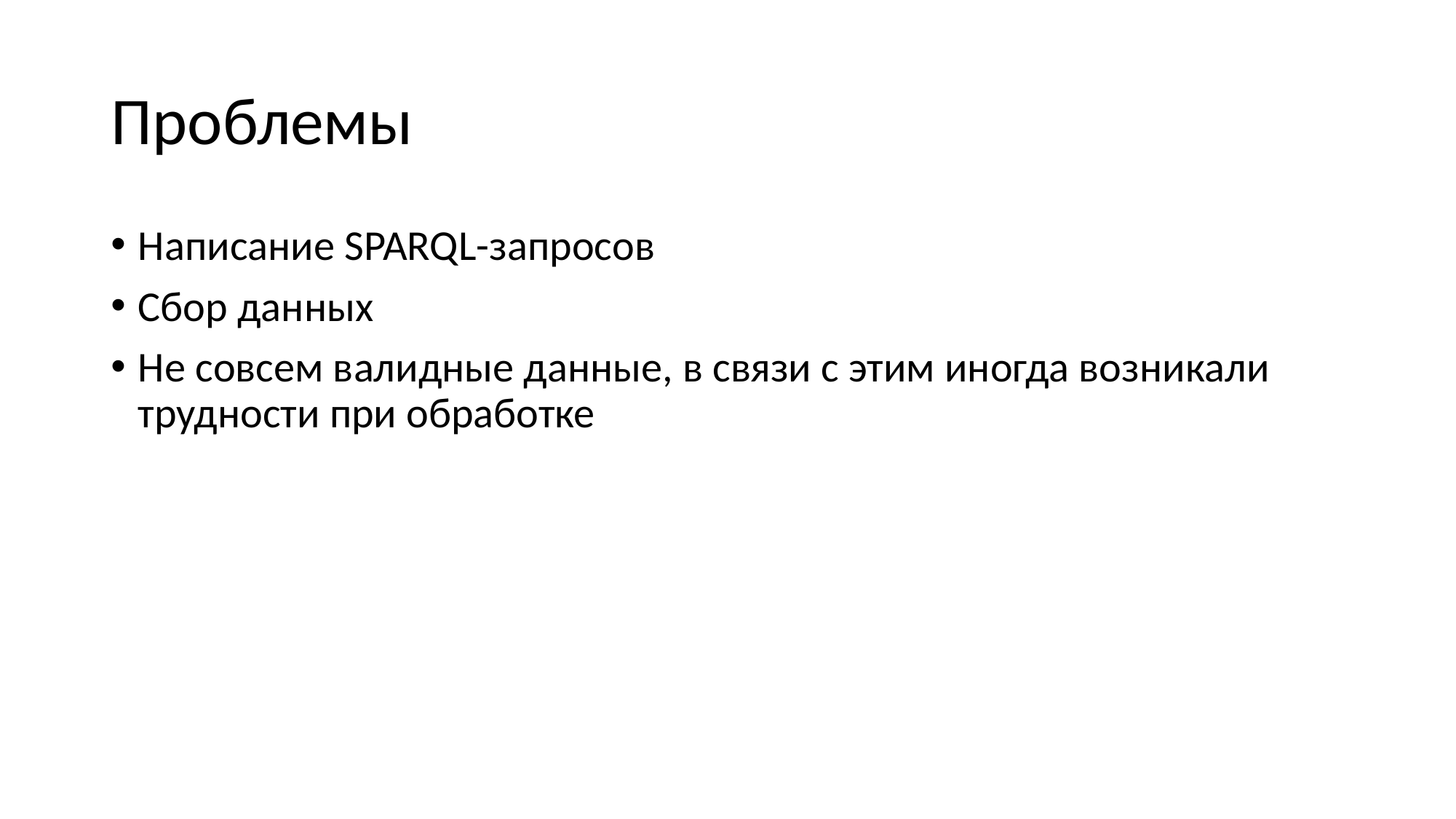

# Проблемы
Написание SPARQL-запросов
Сбор данных
Не совсем валидные данные, в связи с этим иногда возникали трудности при обработке